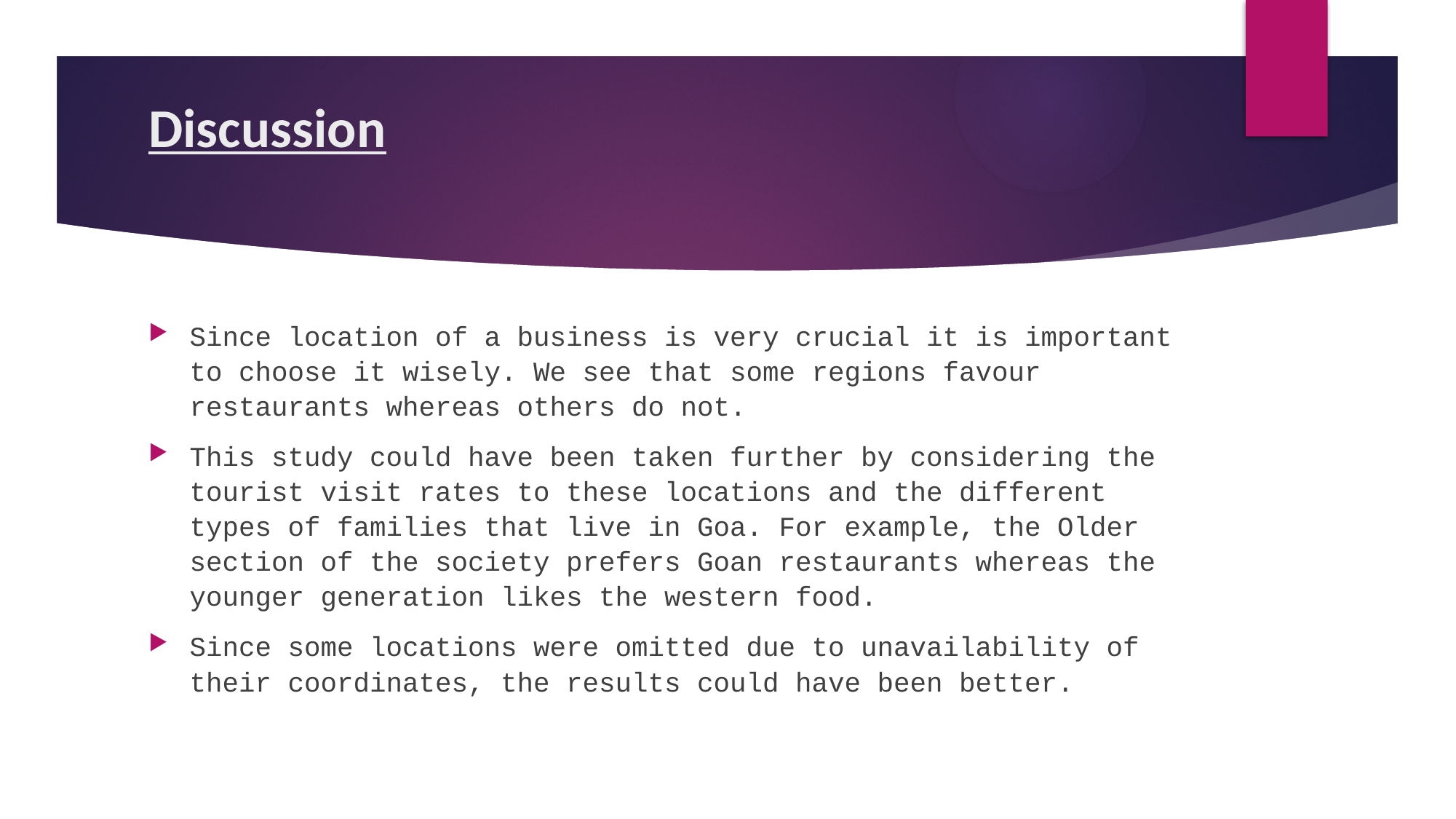

# Discussion
Since location of a business is very crucial it is important to choose it wisely. We see that some regions favour restaurants whereas others do not.
This study could have been taken further by considering the tourist visit rates to these locations and the different types of families that live in Goa. For example, the Older section of the society prefers Goan restaurants whereas the younger generation likes the western food.
Since some locations were omitted due to unavailability of their coordinates, the results could have been better.